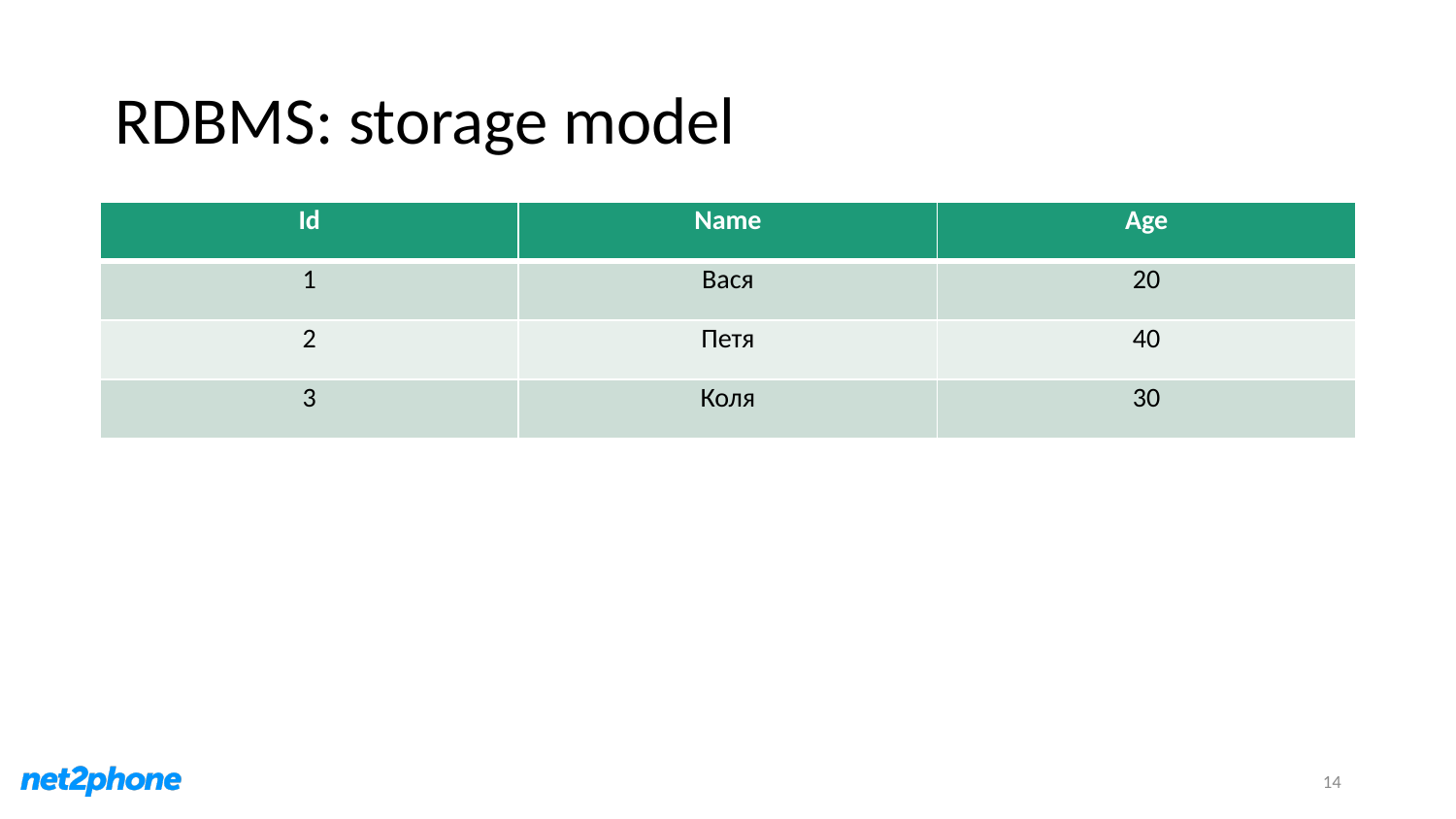

# RDBMS: storage model
| Id | Name | Age |
| --- | --- | --- |
| 1 | Вася | 20 |
| 2 | Петя | 40 |
| 3 | Коля | 30 |
14